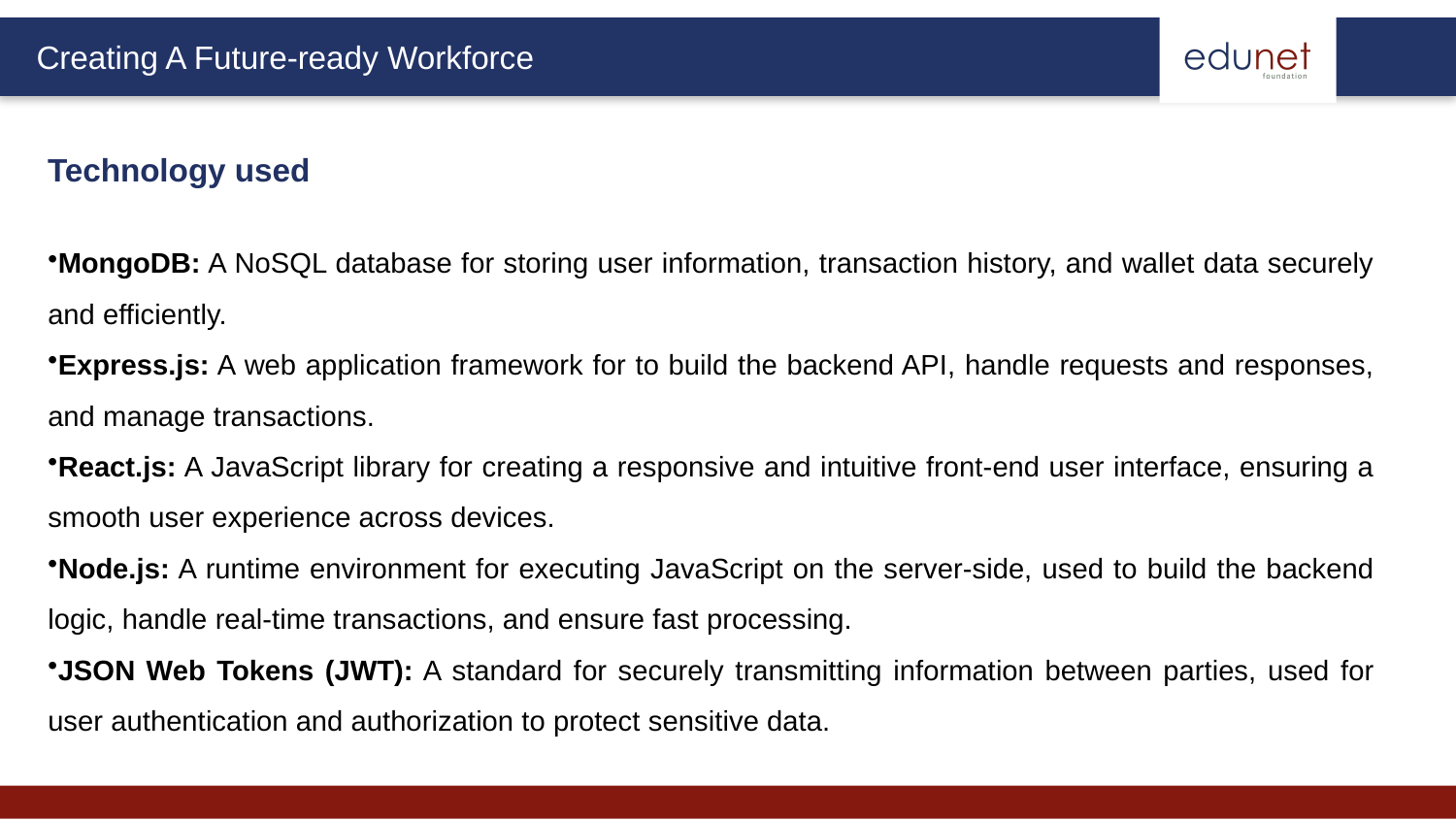

Technology used
MongoDB: A NoSQL database for storing user information, transaction history, and wallet data securely and efficiently.
Express.js: A web application framework for to build the backend API, handle requests and responses, and manage transactions.
React.js: A JavaScript library for creating a responsive and intuitive front-end user interface, ensuring a smooth user experience across devices.
Node.js: A runtime environment for executing JavaScript on the server-side, used to build the backend logic, handle real-time transactions, and ensure fast processing.
JSON Web Tokens (JWT): A standard for securely transmitting information between parties, used for user authentication and authorization to protect sensitive data.